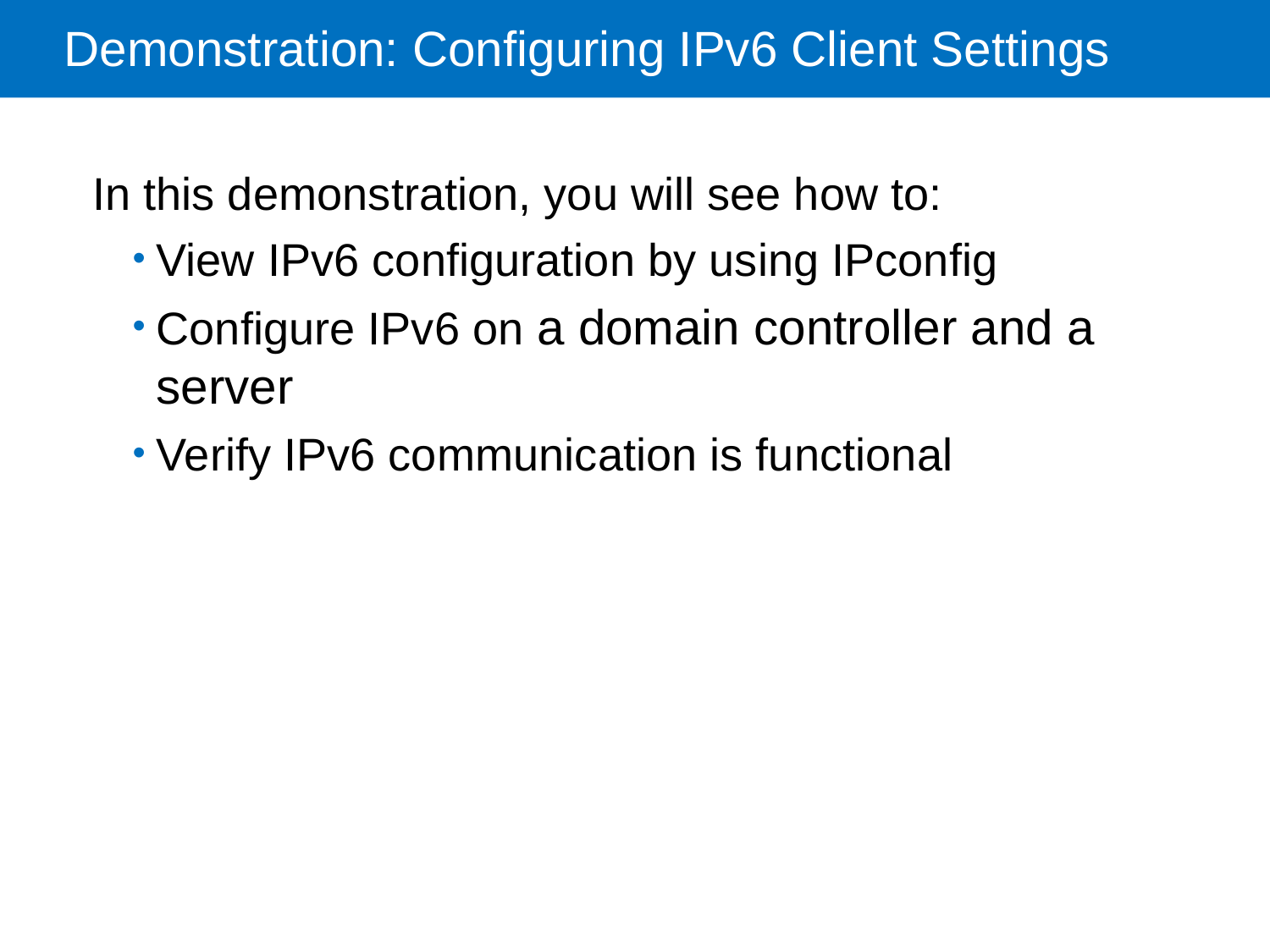

# Demonstration: Configuring IPv6 Client Settings
In this demonstration, you will see how to:
View IPv6 configuration by using IPconfig
Configure IPv6 on a domain controller and a server
Verify IPv6 communication is functional